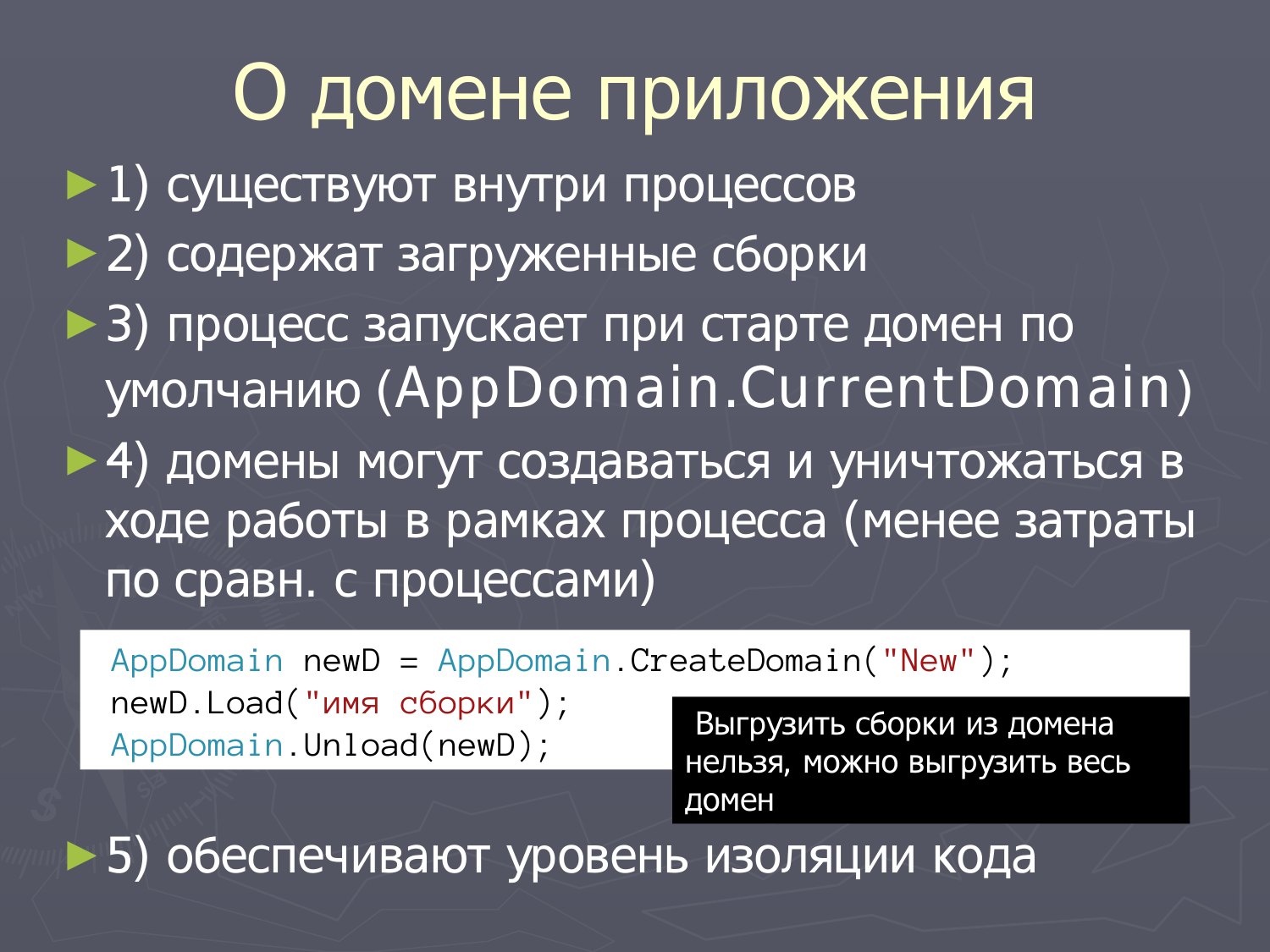

# О домене приложения
1) существуют внутри процессов
2) содержат загруженные сборки
3) процесс запускает при старте домен по умолчанию (AppDomain.CurrentDomain)
4) домены могут создаваться и уничтожаться в ходе работы в рамках процесса (менее затраты по сравн. с процессами)

5) обеспечивают уровень изоляции кода
 AppDomain newD = AppDomain.CreateDomain("New");
 newD.Load("имя сборки");
 AppDomain.Unload(newD);
 Выгрузить сборки из домена нельзя, можно выгрузить весь домен